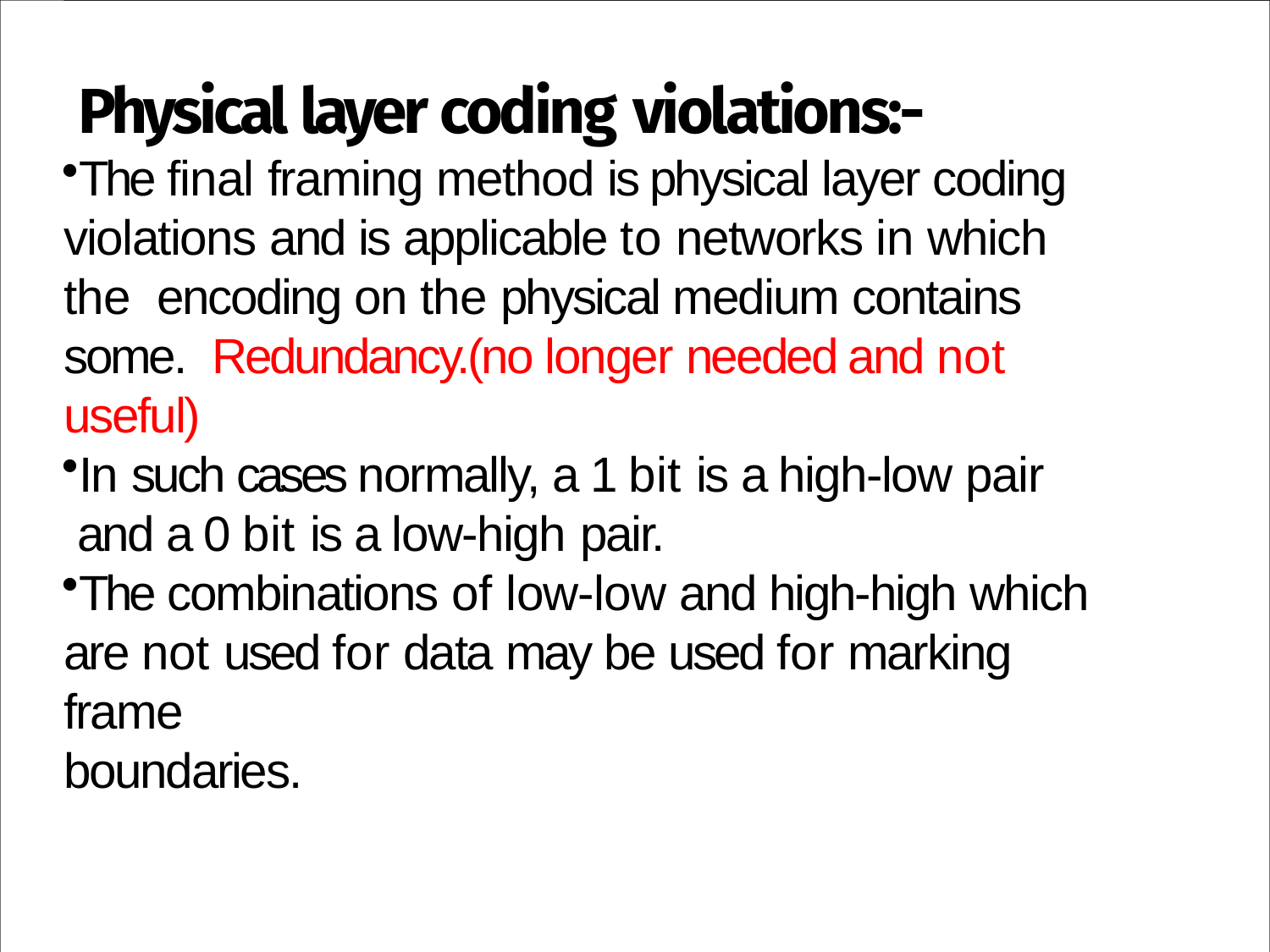

# Physical layer coding violations:-
The final framing method is physical layer coding  violations and is applicable to networks in which the  encoding on the physical medium contains some.  Redundancy.(no longer needed and not useful)
In such cases normally, a 1 bit is a high-low pair  and a 0 bit is a low-high pair.
The combinations of low-low and high-high which  are not used for data may be used for marking frame
boundaries.